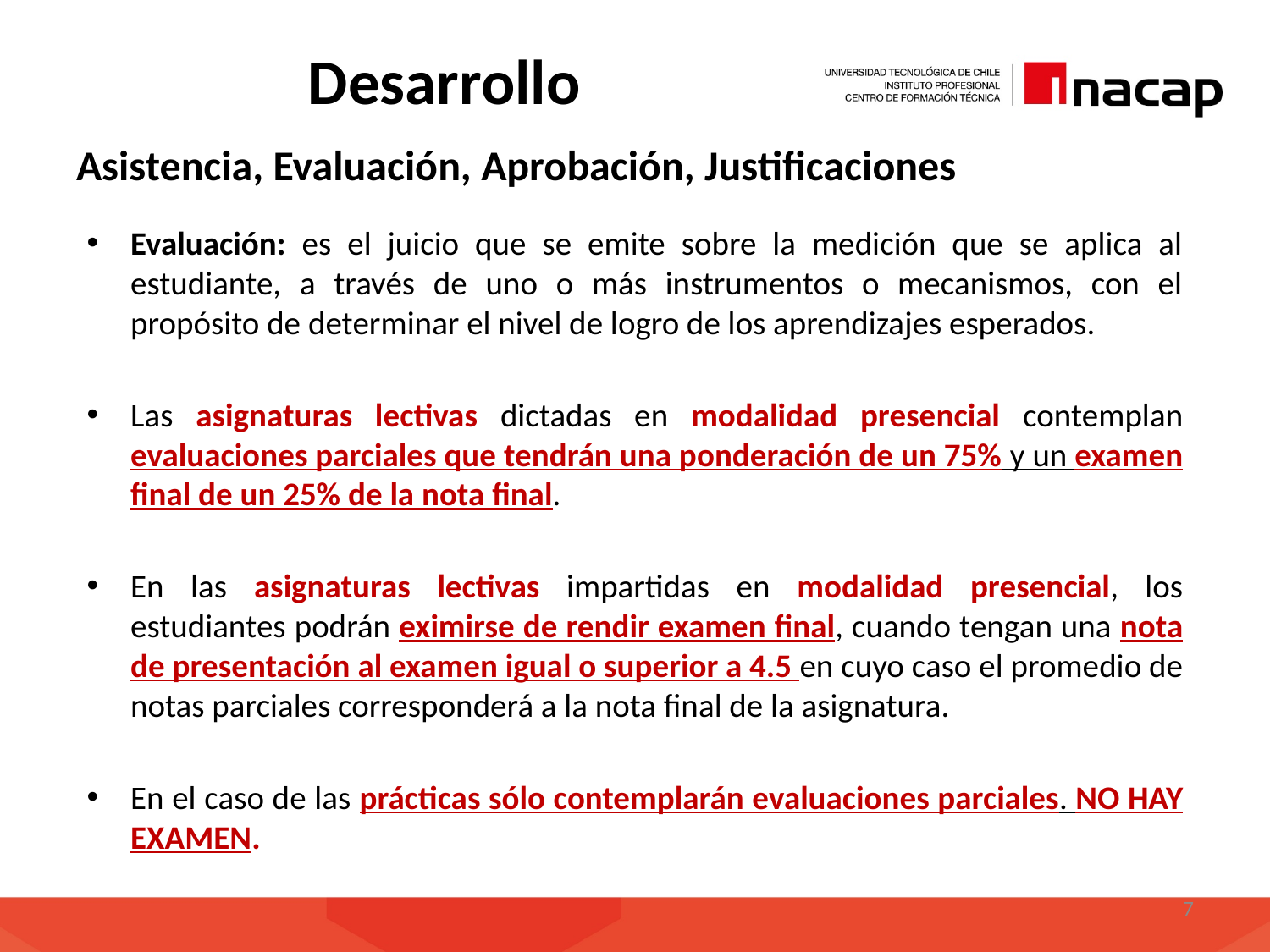

# Desarrollo
Asistencia, Evaluación, Aprobación, Justificaciones
Evaluación: es el juicio que se emite sobre la medición que se aplica al estudiante, a través de uno o más instrumentos o mecanismos, con el propósito de determinar el nivel de logro de los aprendizajes esperados.

Las asignaturas lectivas dictadas en modalidad presencial contemplan evaluaciones parciales que tendrán una ponderación de un 75% y un examen final de un 25% de la nota final.

En las asignaturas lectivas impartidas en modalidad presencial, los estudiantes podrán eximirse de rendir examen final, cuando tengan una nota de presentación al examen igual o superior a 4.5 en cuyo caso el promedio de notas parciales corresponderá a la nota final de la asignatura.

En el caso de las prácticas sólo contemplarán evaluaciones parciales. NO HAY EXAMEN.

7